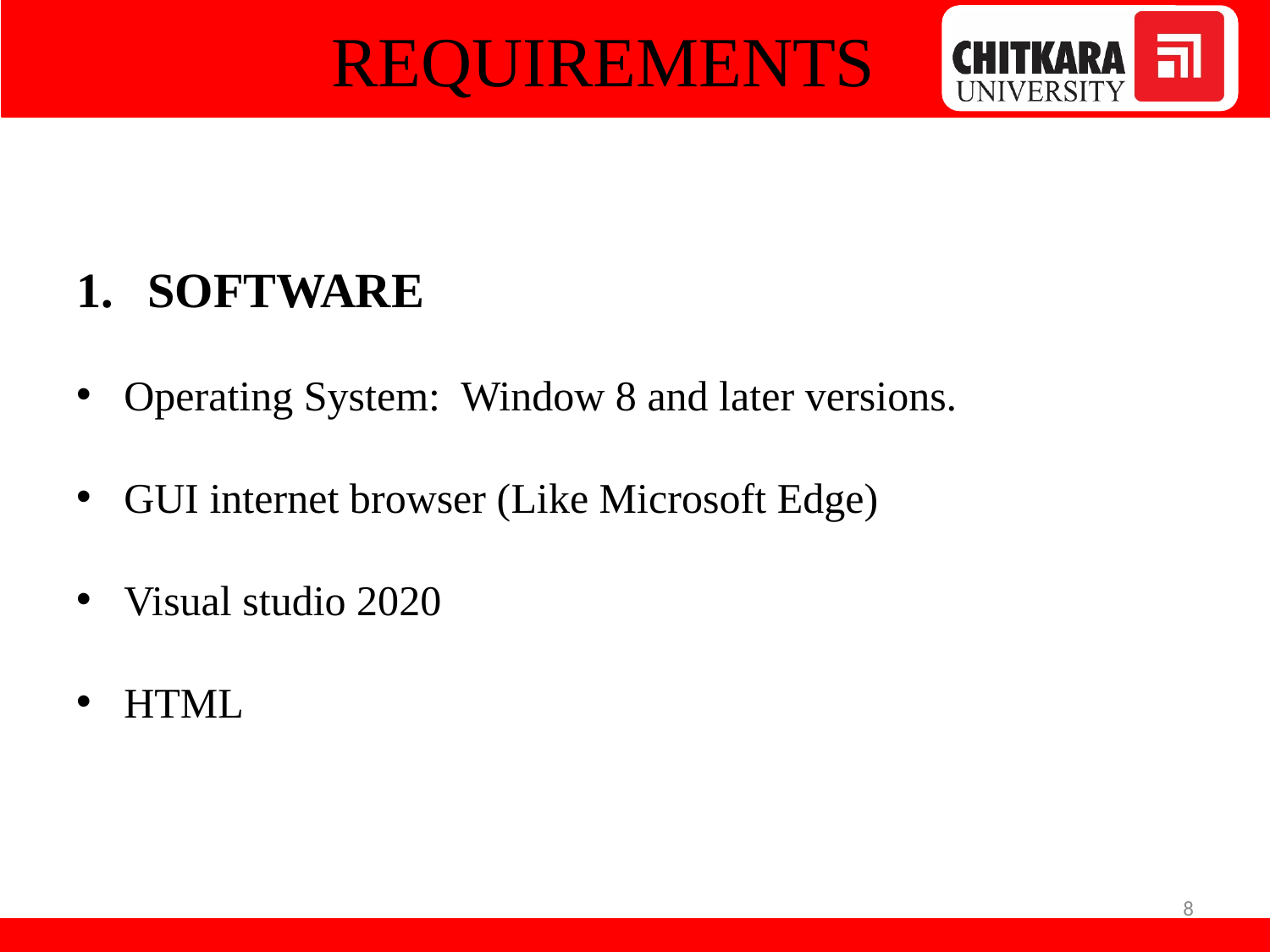

# REQUIREMENTS
SOFTWARE
Operating System:  Window 8 and later versions.
GUI internet browser (Like Microsoft Edge)
Visual studio 2020
HTML

8